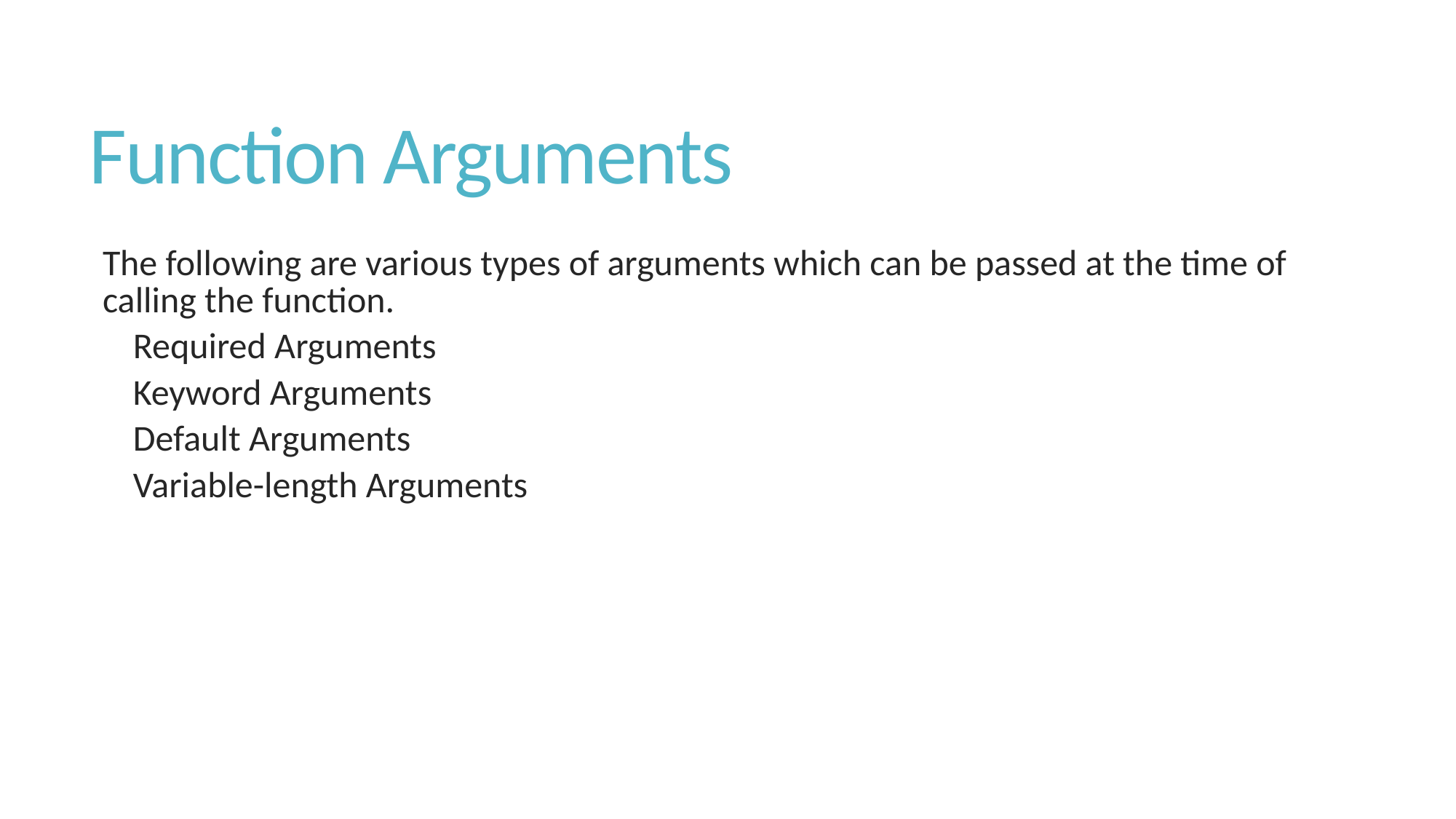

# Function Arguments
The following are various types of arguments which can be passed at the time of calling the function.
Required Arguments
Keyword Arguments
Default Arguments
Variable-length Arguments